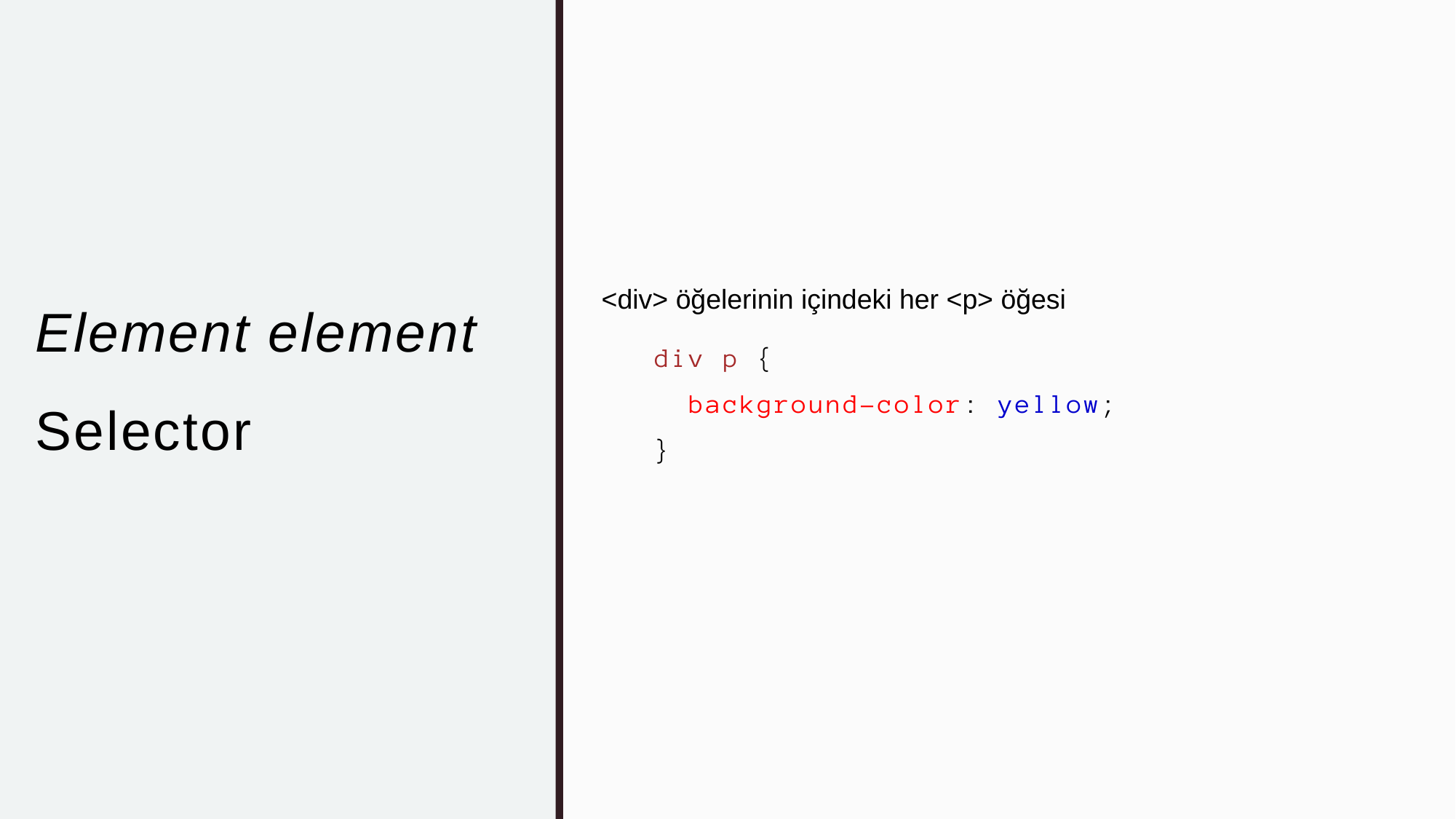

# Element element  Selector
div p {
  background-color: yellow;
}
<div> öğelerinin içindeki her <p> öğesi